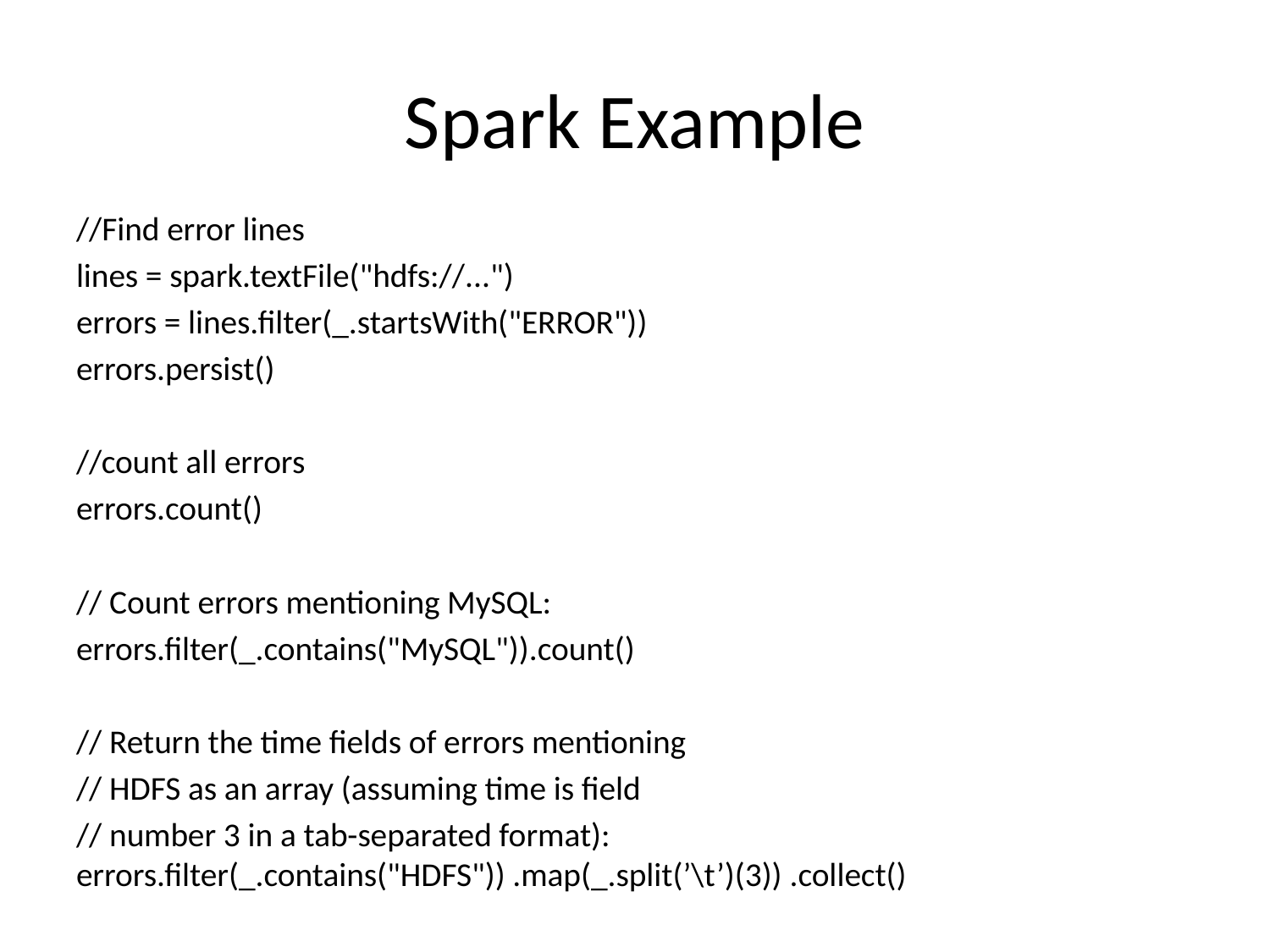

# Spark Example
//Find error lines
lines = spark.textFile("hdfs://...")
errors = lines.filter(_.startsWith("ERROR"))
errors.persist()

//count all errors
errors.count()

// Count errors mentioning MySQL:
errors.filter(_.contains("MySQL")).count()

// Return the time fields of errors mentioning
// HDFS as an array (assuming time is field
// number 3 in a tab-separated format): errors.filter(_.contains("HDFS")) .map(_.split(’\t’)(3)) .collect()